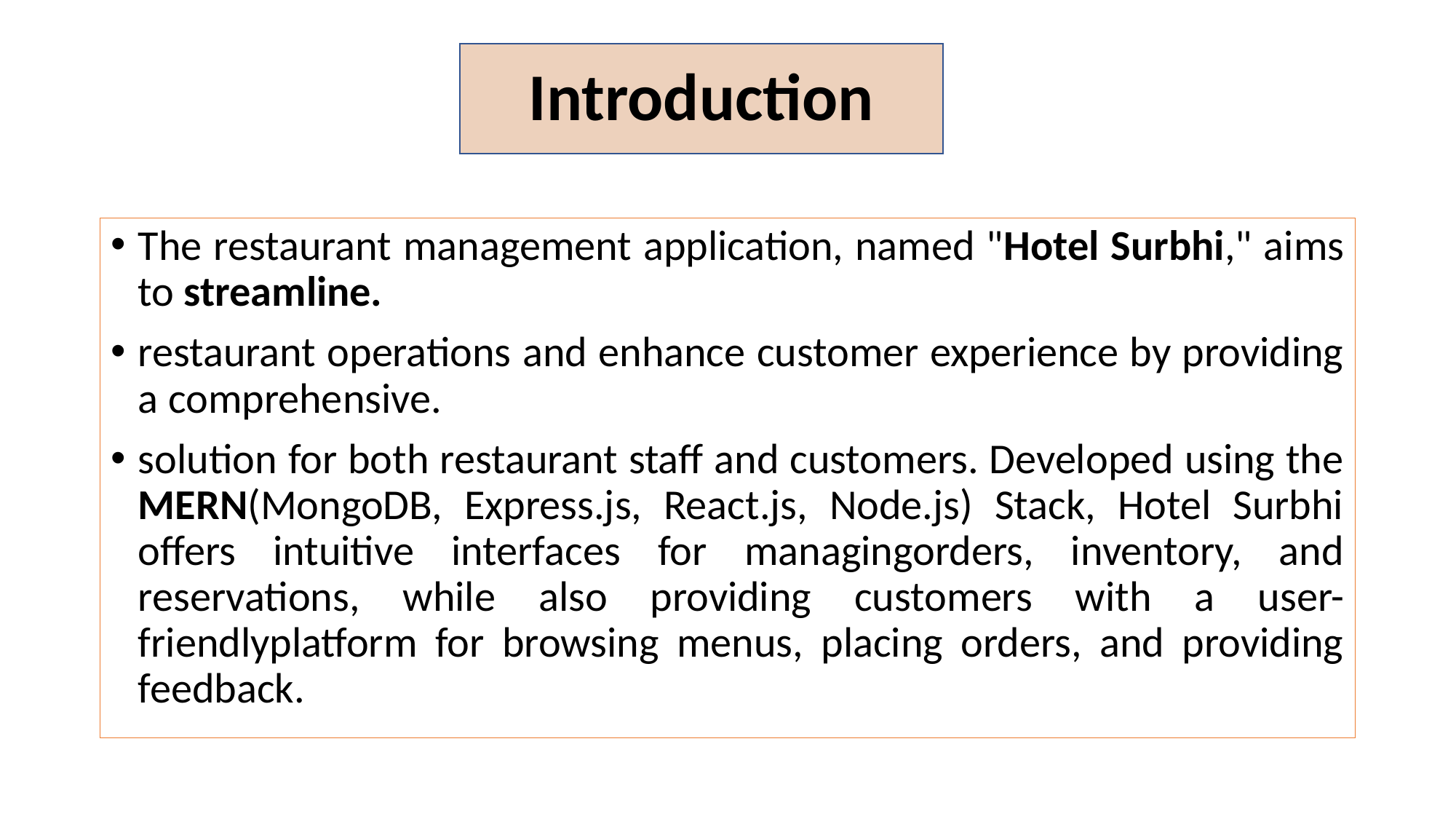

# Introduction
The restaurant management application, named "Hotel Surbhi," aims to streamline.
restaurant operations and enhance customer experience by providing a comprehensive.
solution for both restaurant staff and customers. Developed using the MERN(MongoDB, Express.js, React.js, Node.js) Stack, Hotel Surbhi offers intuitive interfaces for managingorders, inventory, and reservations, while also providing customers with a user-friendlyplatform for browsing menus, placing orders, and providing feedback.